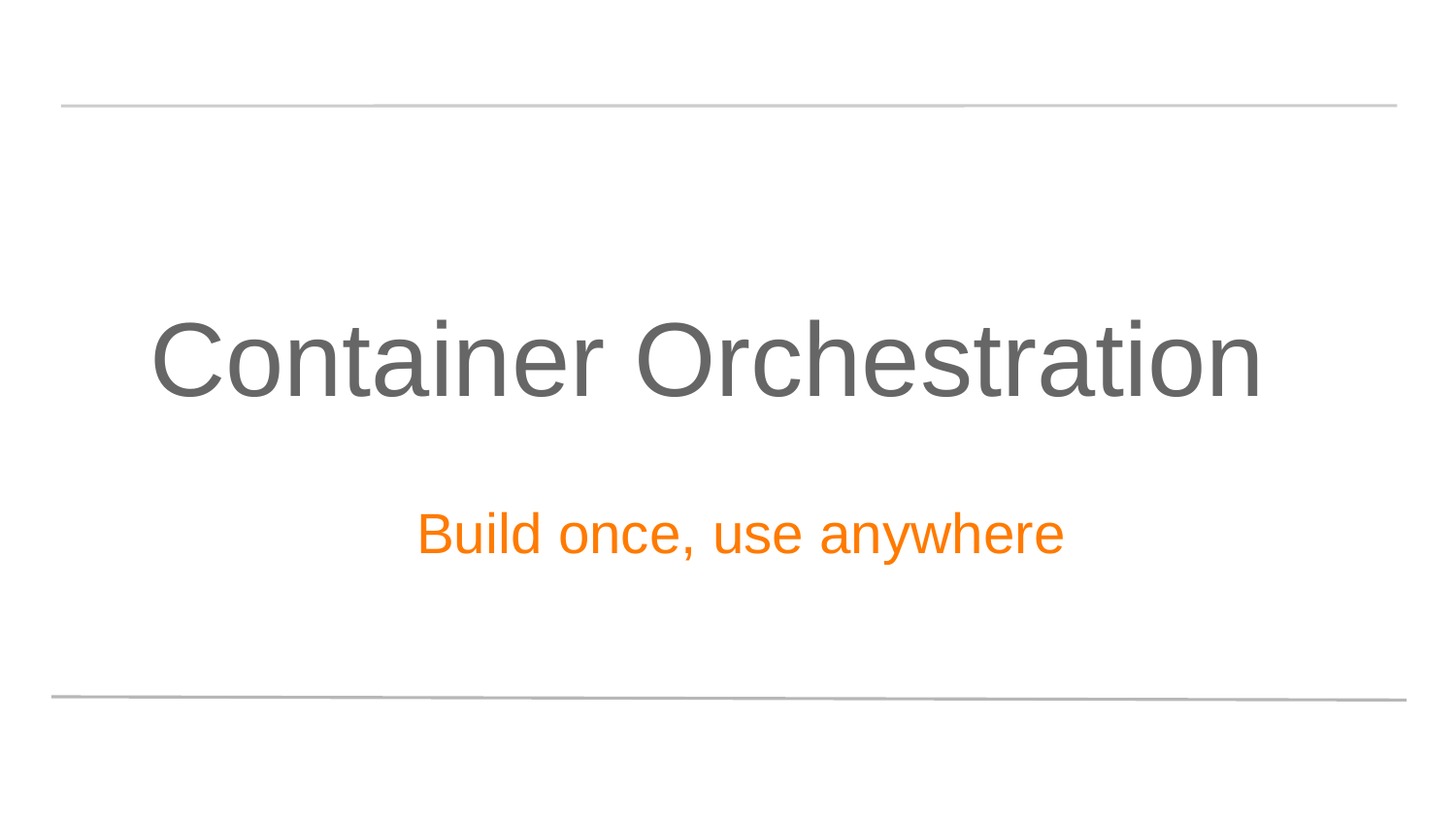

# Container Orchestration
        Build once, use anywhere